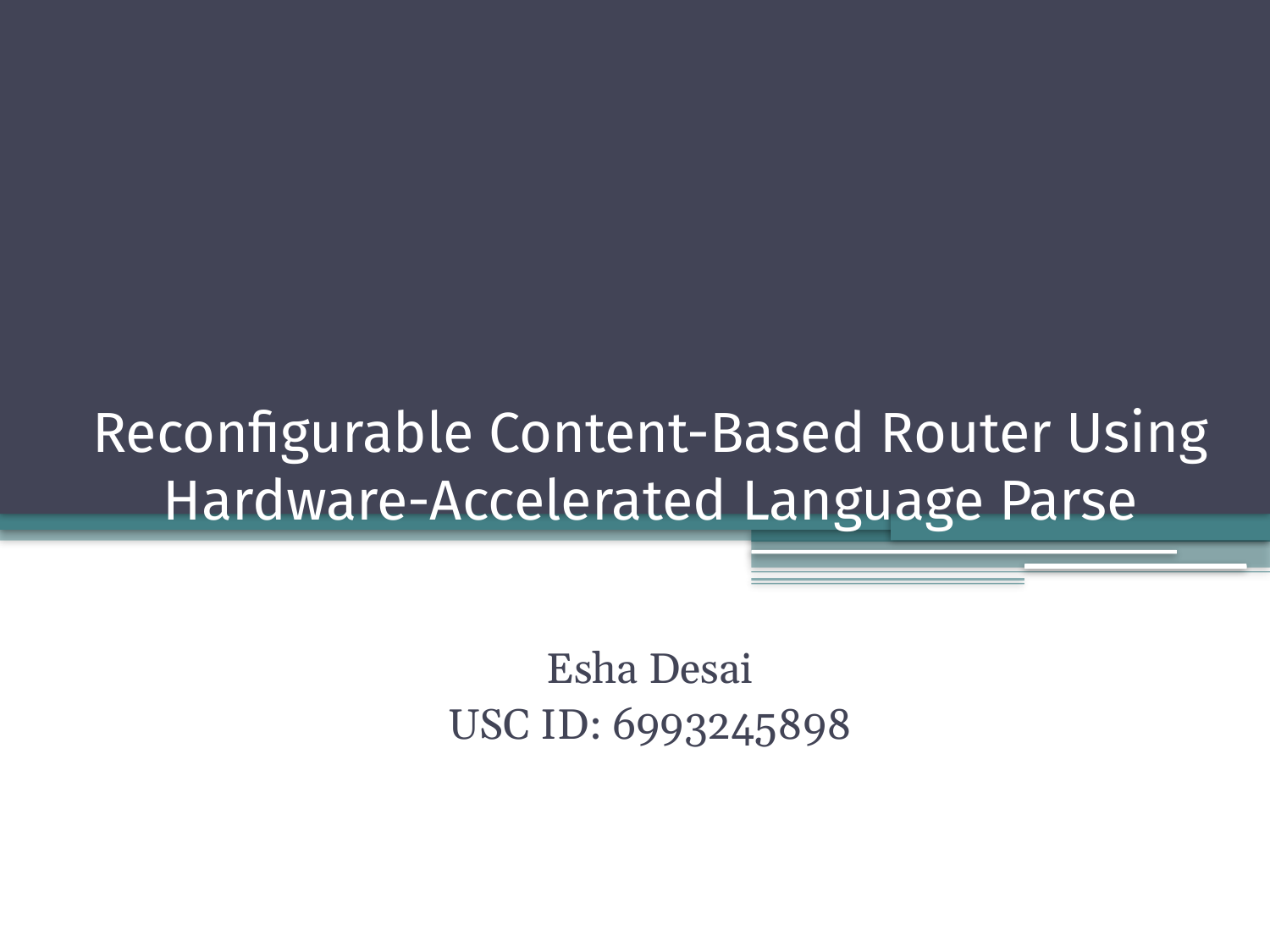

# Reconﬁgurable Content-Based Router Using Hardware-Accelerated Language Parse
Esha Desai
USC ID: 6993245898